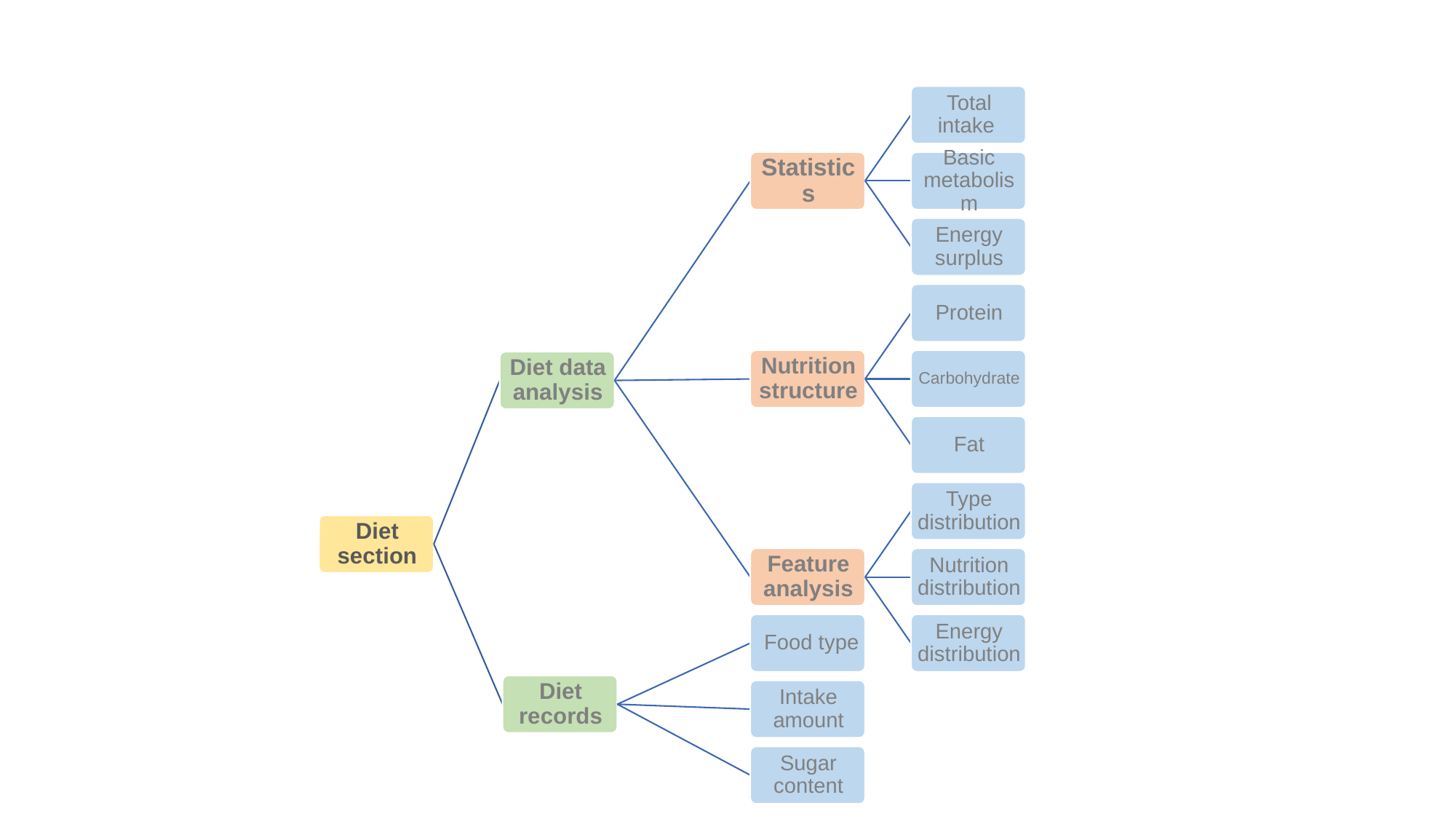

Diet section

Diet data analysis

Statistics

Total intake

Basic metabolism

Energy surplus

Nutrition structure

Protein

Carbohydrate

Fat

Feature analysis

Type distribution

Nutrition distribution

Energy distribution

Diet records

 Food type

Intake amount

Sugar content